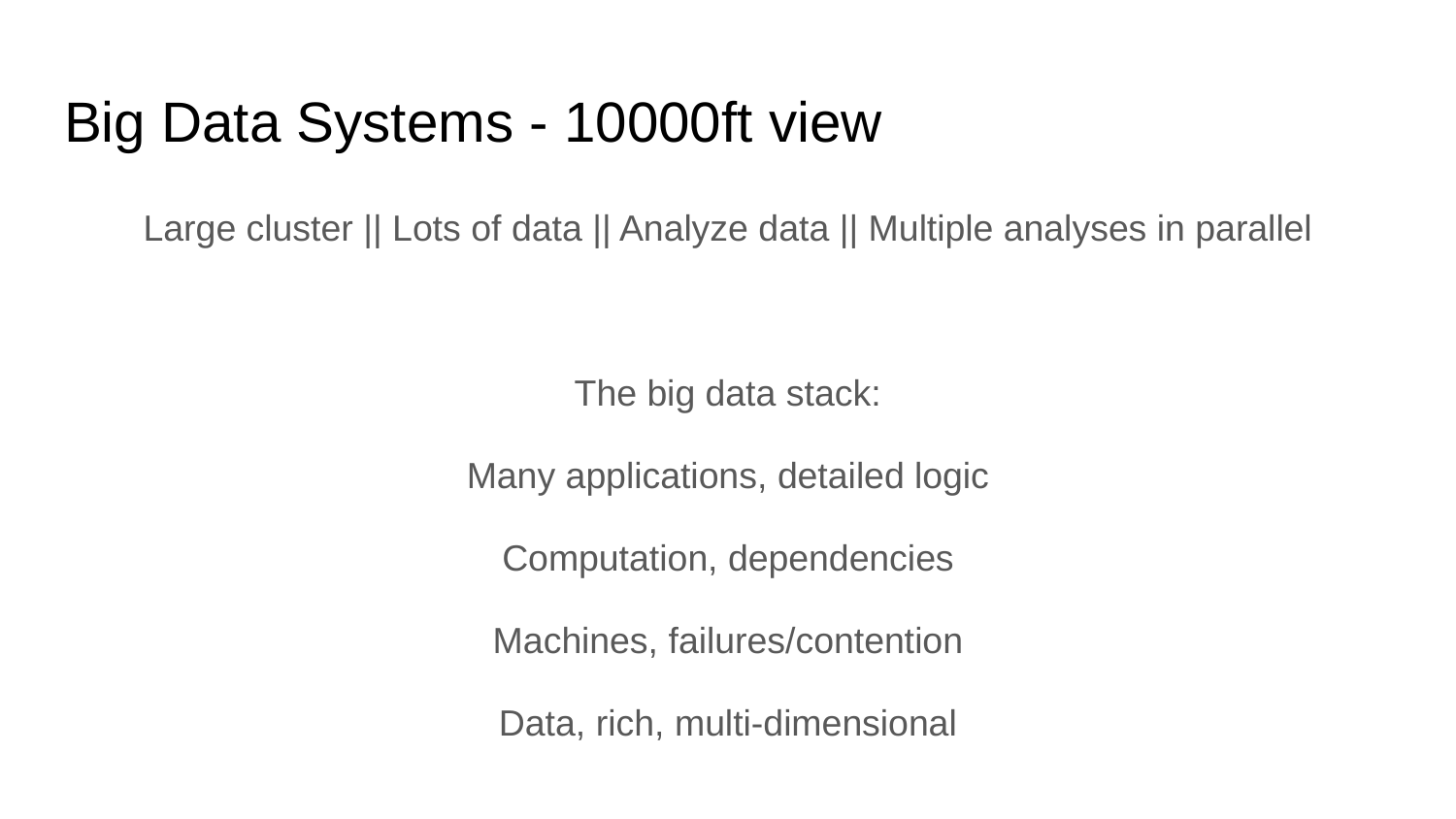

# Big Data Systems - 10000ft view
Large cluster || Lots of data || Analyze data || Multiple analyses in parallel

The big data stack:
Many applications, detailed logic
Computation, dependencies
Machines, failures/contention
Data, rich, multi-dimensional